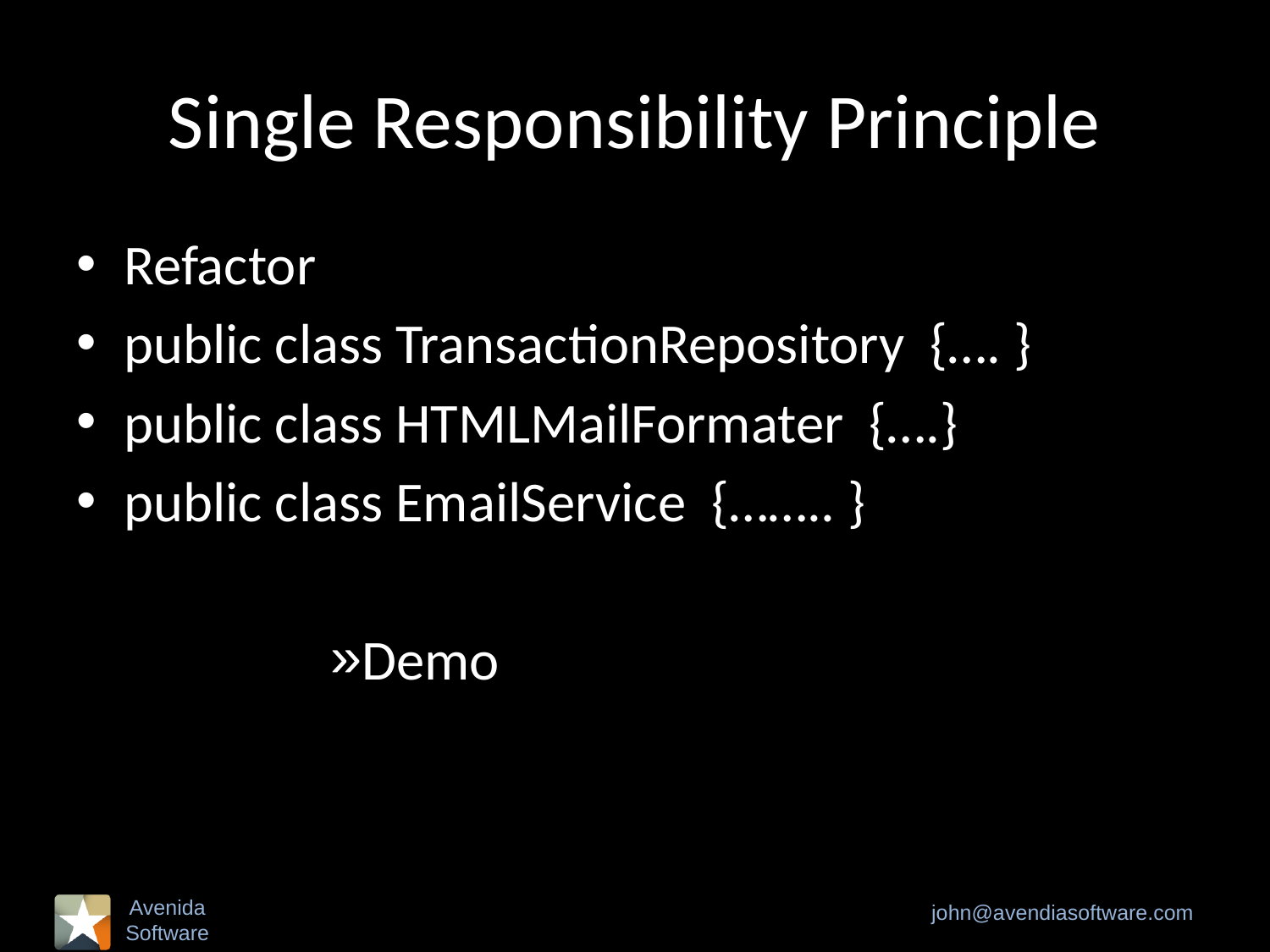

# Single Responsibility Principle
Refactor
public class TransactionRepository  {…. }
public class HTMLMailFormater  {….}
public class EmailService  {…….. }

Demo